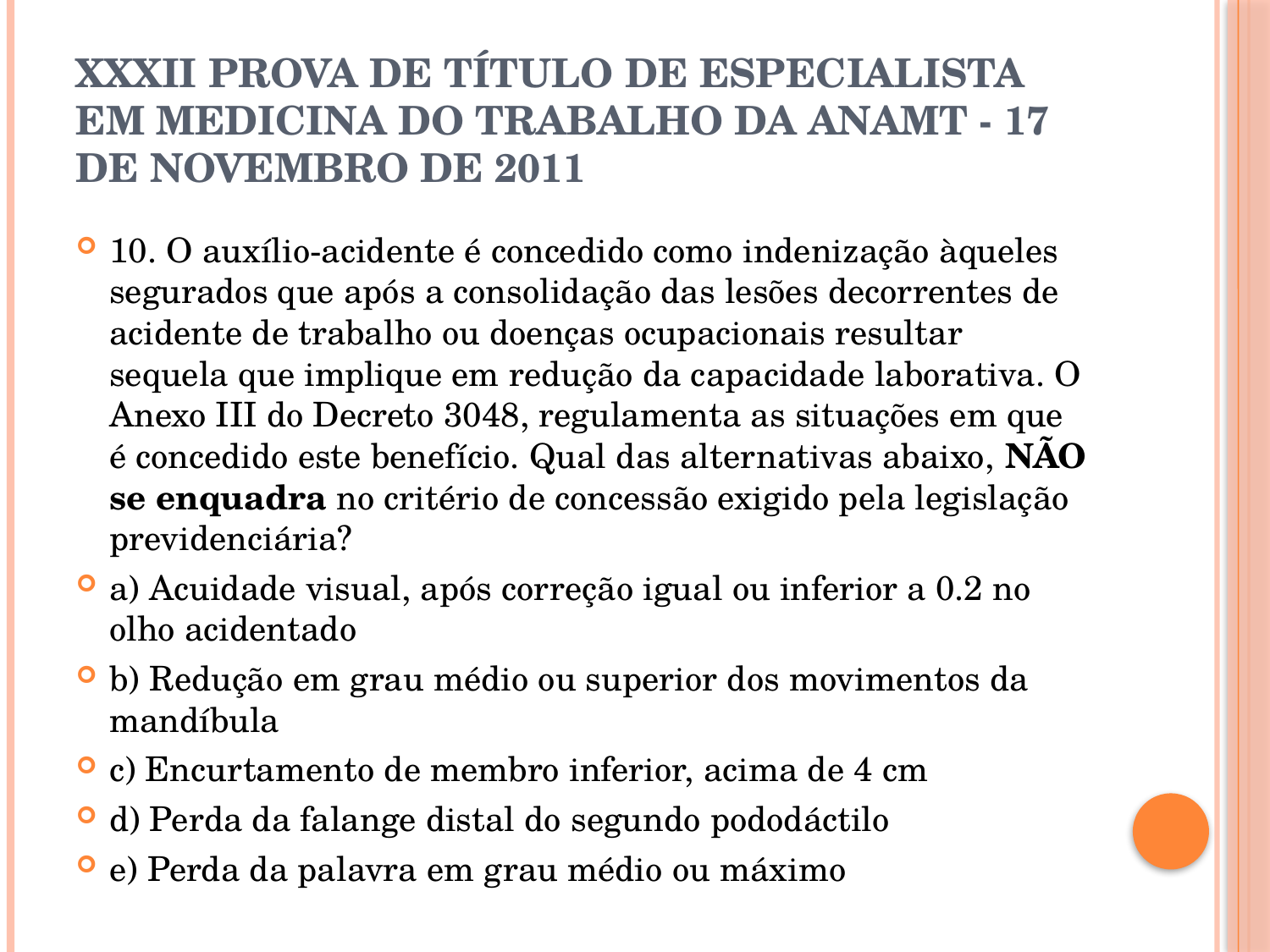

# XXXII Prova de Título de Especialista em Medicina do Trabalho da ANAMT - 17 de novembro de 2011
10. O auxílio-acidente é concedido como indenização àqueles segurados que após a consolidação das lesões decorrentes de acidente de trabalho ou doenças ocupacionais resultar sequela que implique em redução da capacidade laborativa. O Anexo III do Decreto 3048, regulamenta as situações em que é concedido este benefício. Qual das alternativas abaixo, NÃO se enquadra no critério de concessão exigido pela legislação previdenciária?
a) Acuidade visual, após correção igual ou inferior a 0.2 no olho acidentado
b) Redução em grau médio ou superior dos movimentos da mandíbula
c) Encurtamento de membro inferior, acima de 4 cm
d) Perda da falange distal do segundo pododáctilo
e) Perda da palavra em grau médio ou máximo